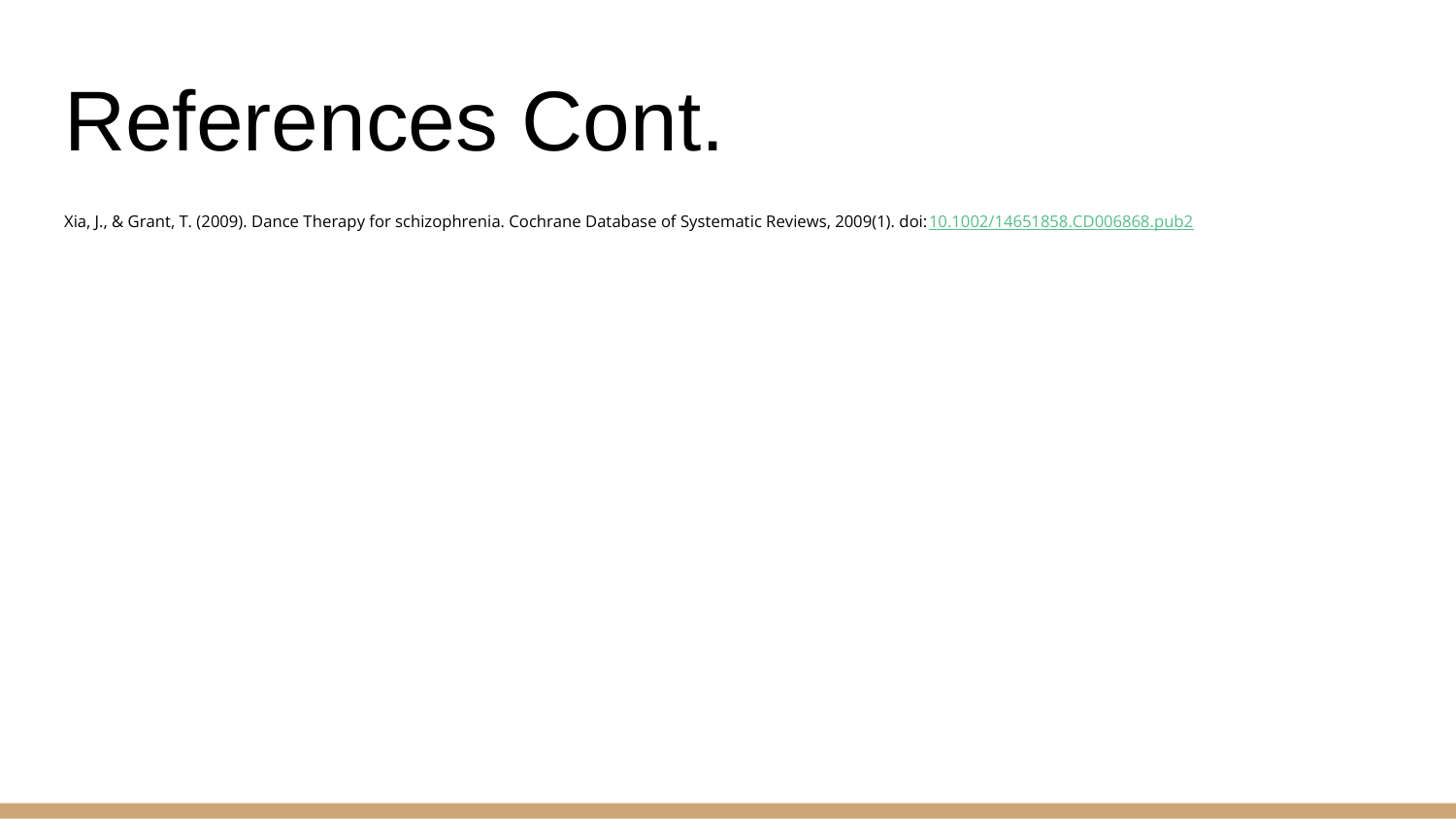

# References Cont.
Xia, J., & Grant, T. (2009). Dance Therapy for schizophrenia. Cochrane Database of Systematic Reviews, 2009(1). doi:10.1002/14651858.CD006868.pub2